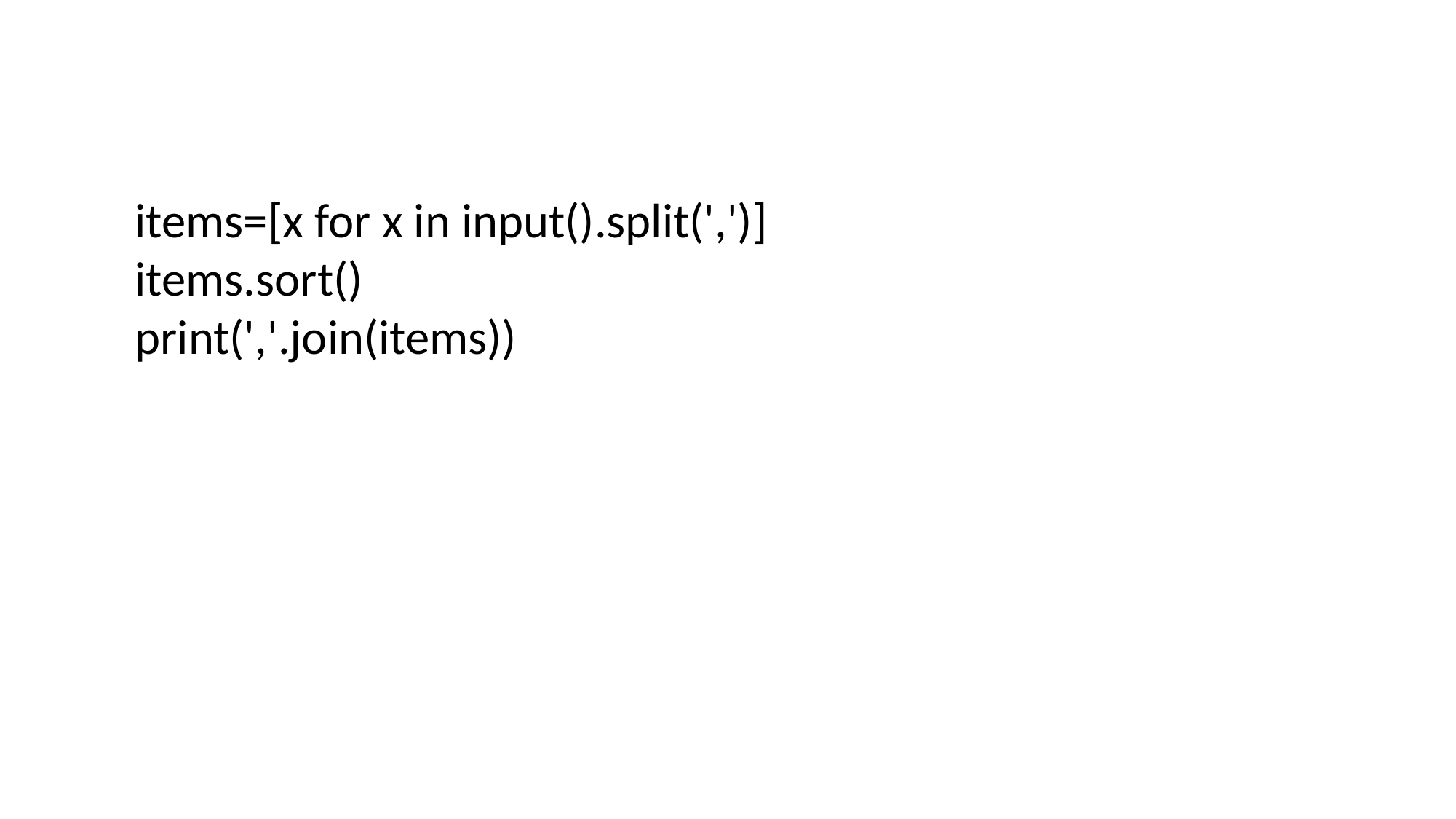

items=[x for x in input().split(',')]
items.sort()
print(','.join(items))